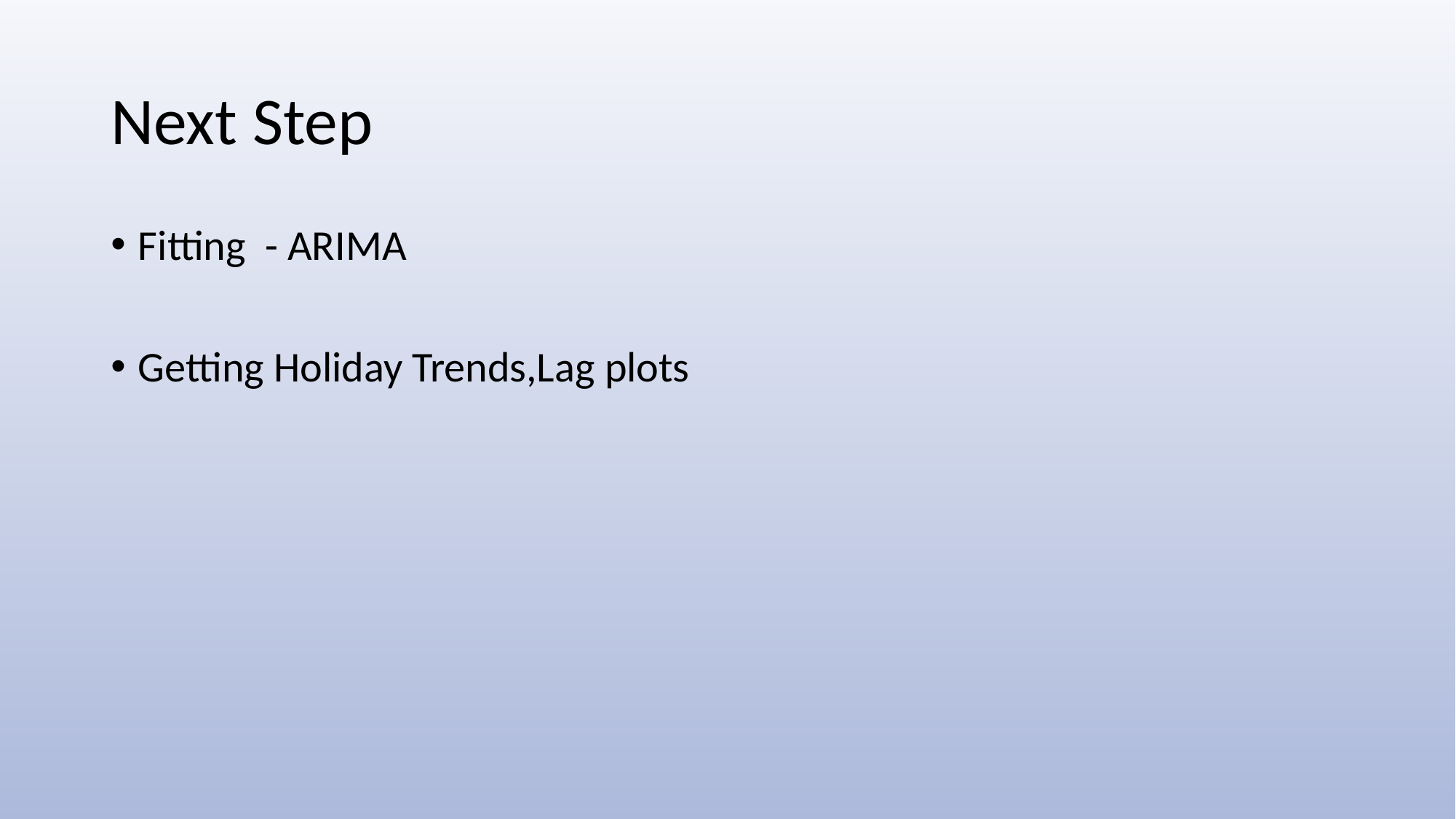

# Next Step
Fitting  - ARIMA

Getting Holiday Trends,Lag plots